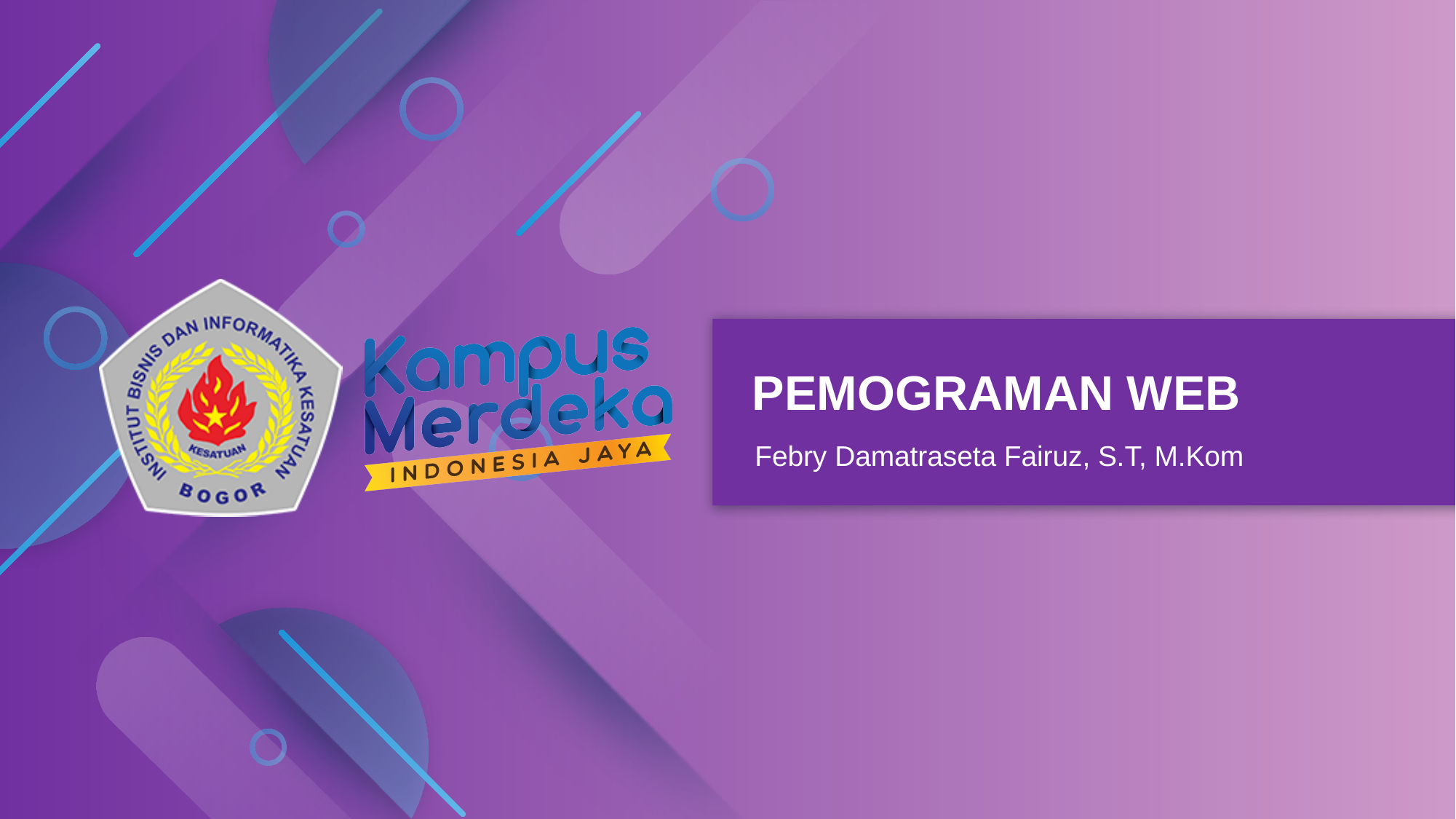

PEMOGRAMAN WEB
Febry Damatraseta Fairuz, S.T, M.Kom